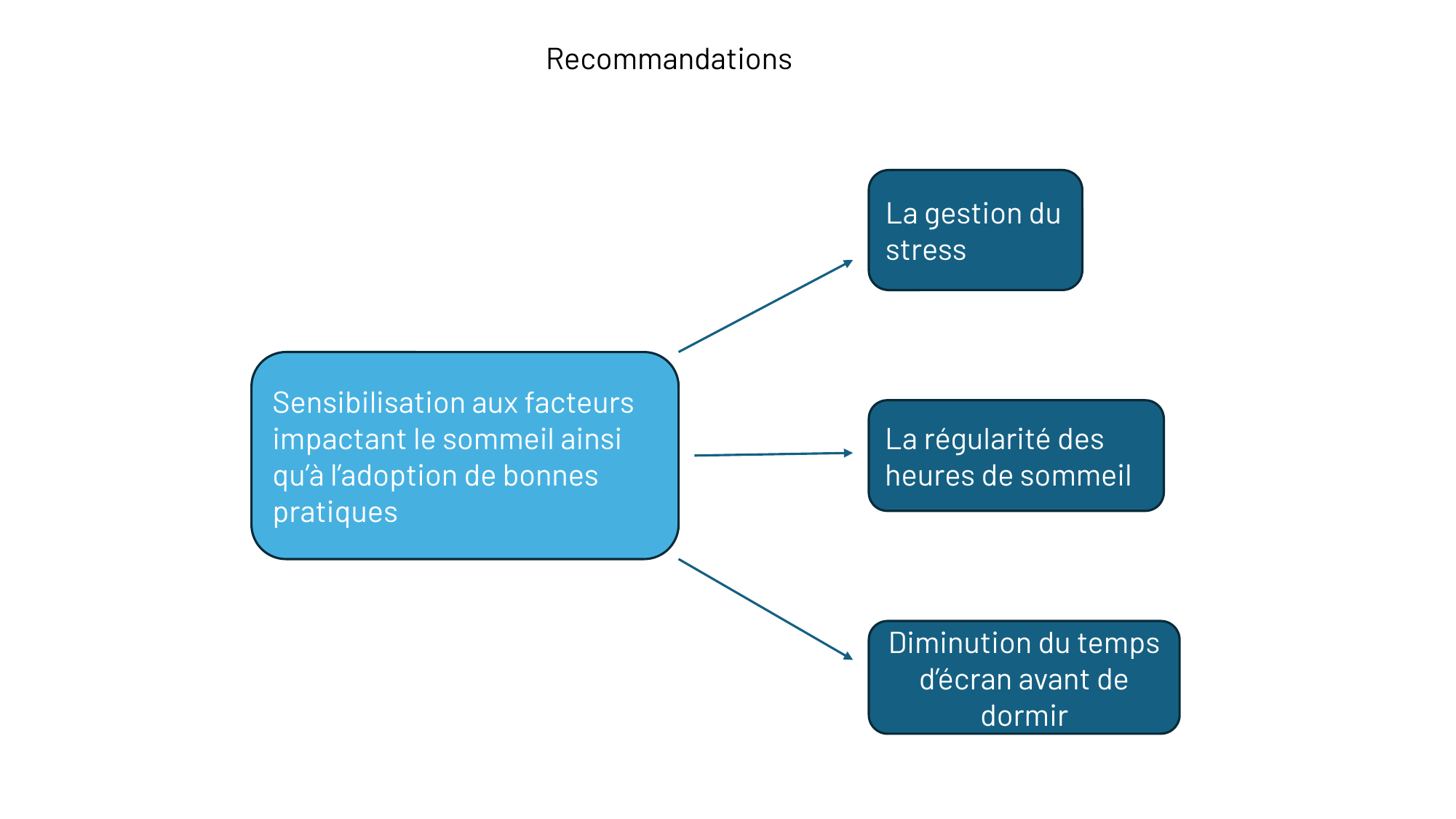

Recommandations

La gestion du
stress
Sensibilisation aux facteurs impactant le sommeil ainsi qu’à l’adoption de bonnes pratiques
La régularité des
heures de sommeil
Diminution du temps d’écran avant de dormir